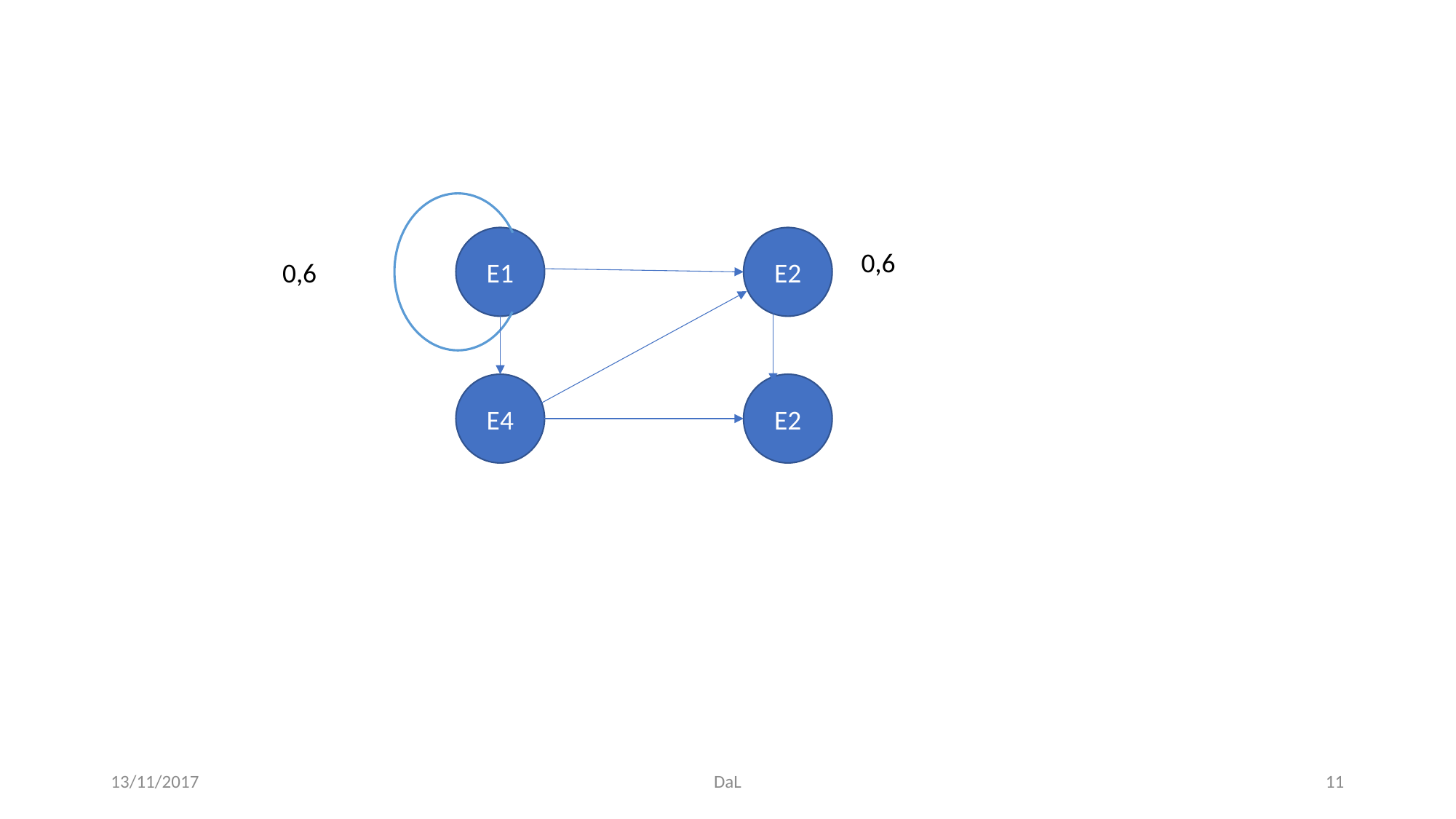

E2
E1
0,6
0,6
E4
E2
13/11/2017
DaL
11